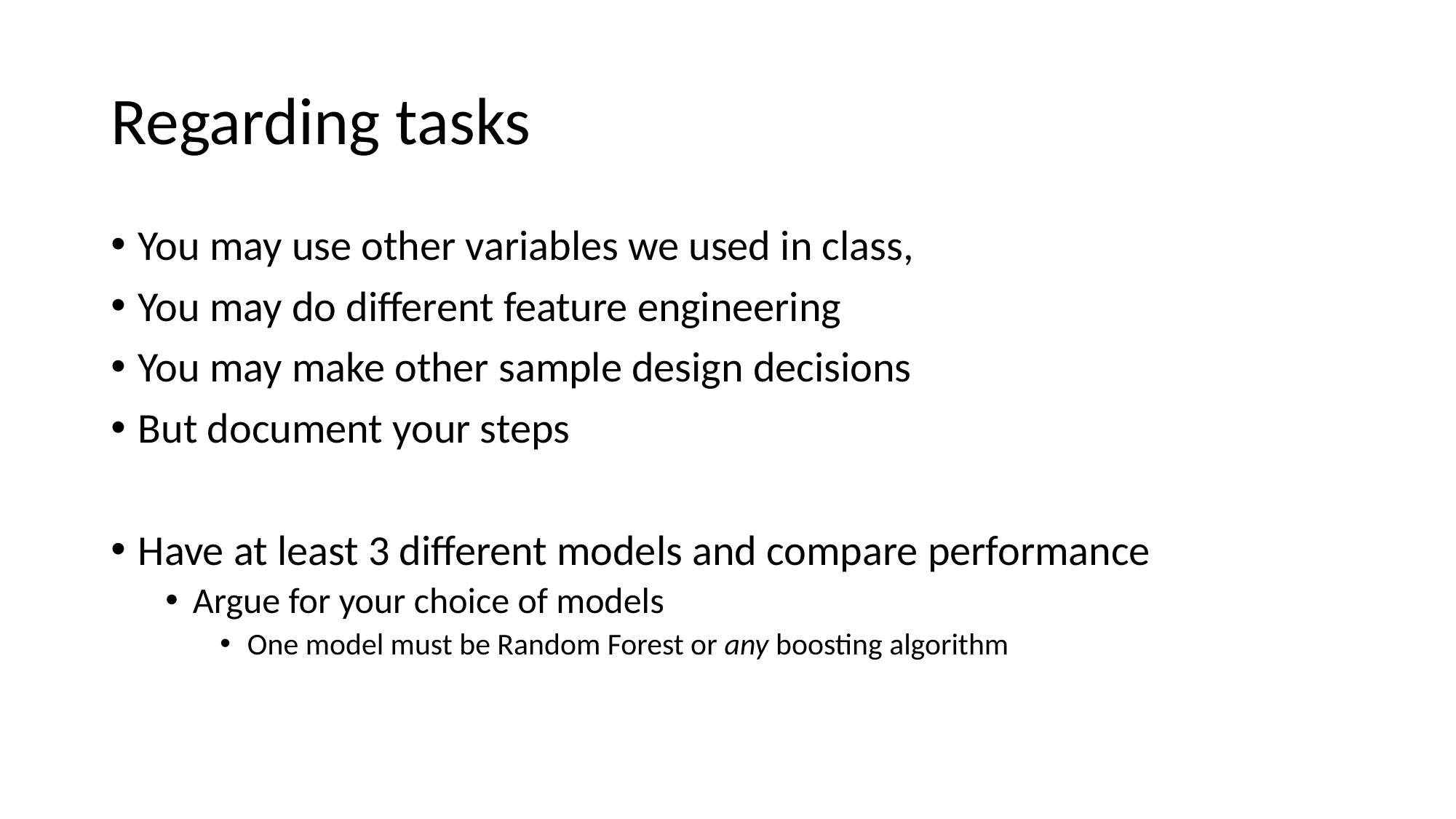

# Regarding tasks
You may use other variables we used in class,
You may do different feature engineering
You may make other sample design decisions
But document your steps

Have at least 3 different models and compare performance
Argue for your choice of models
One model must be Random Forest or any boosting algorithm